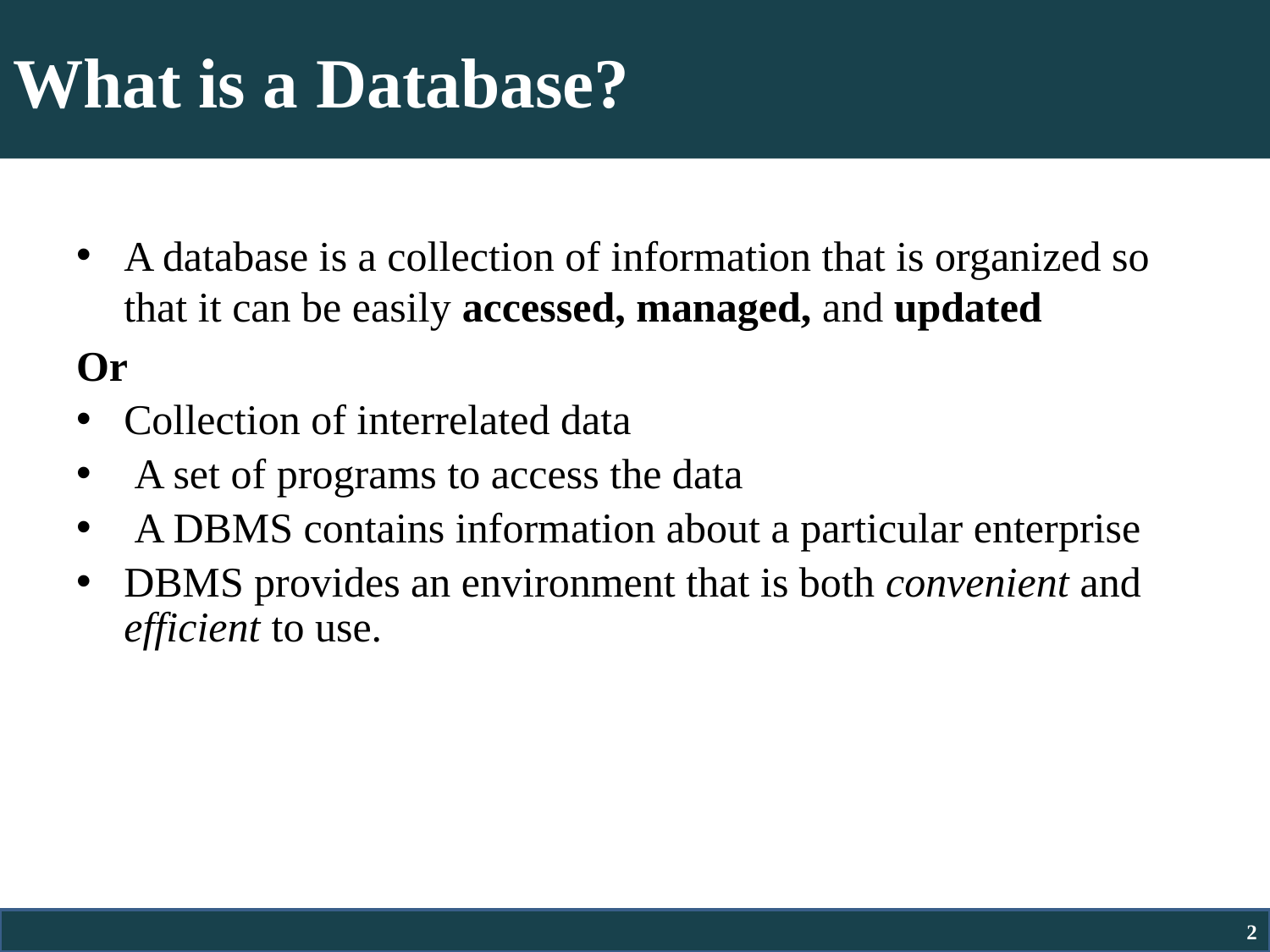

# What is a Database?
A database is a collection of information that is organized so that it can be easily accessed, managed, and updated
Or
Collection of interrelated data
 A set of programs to access the data
 A DBMS contains information about a particular enterprise
DBMS provides an environment that is both convenient and efficient to use.

2